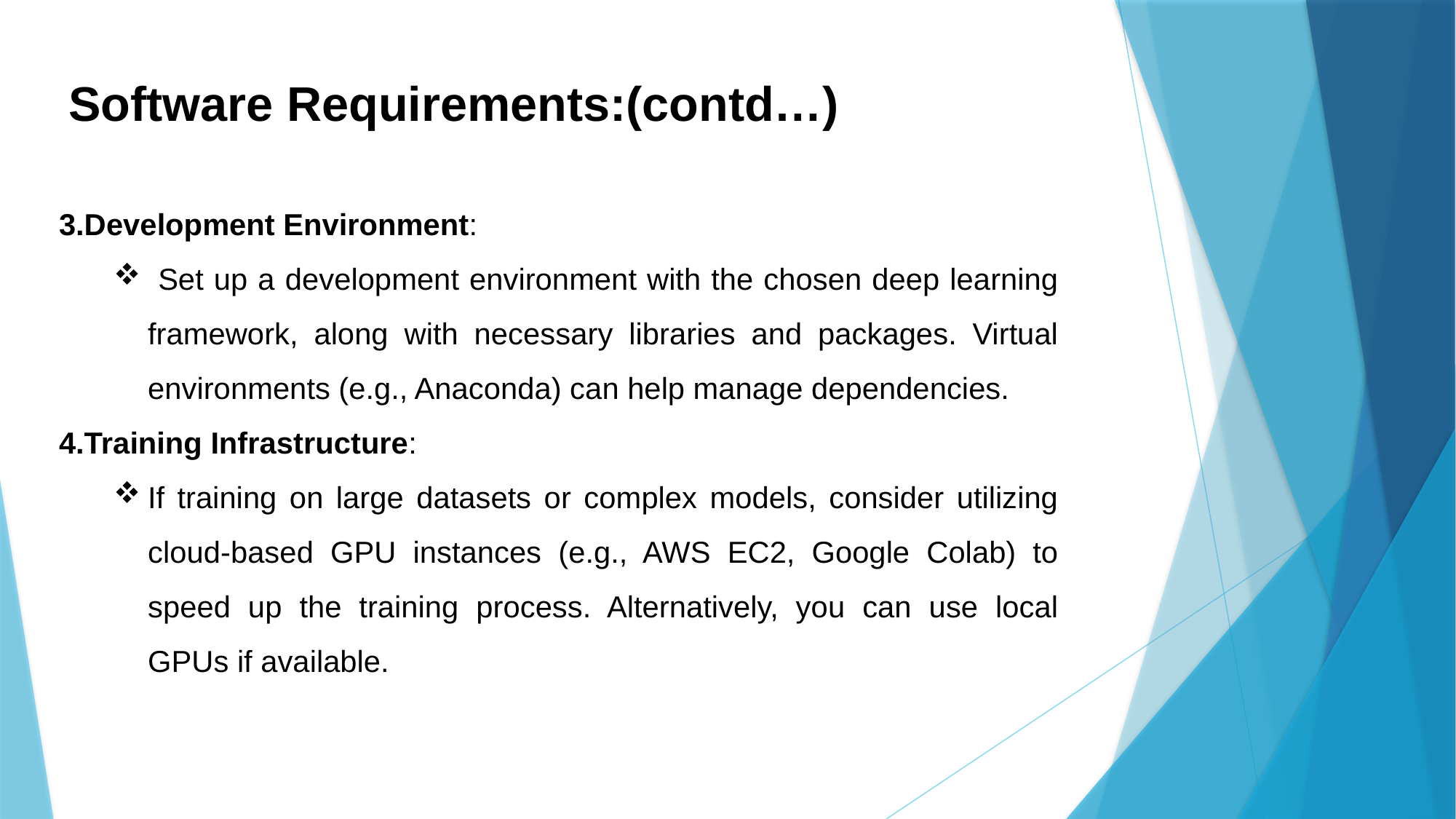

Software Requirements:(contd…)
3.Development Environment:
 Set up a development environment with the chosen deep learning framework, along with necessary libraries and packages. Virtual environments (e.g., Anaconda) can help manage dependencies.
4.Training Infrastructure:
If training on large datasets or complex models, consider utilizing cloud-based GPU instances (e.g., AWS EC2, Google Colab) to speed up the training process. Alternatively, you can use local GPUs if available.